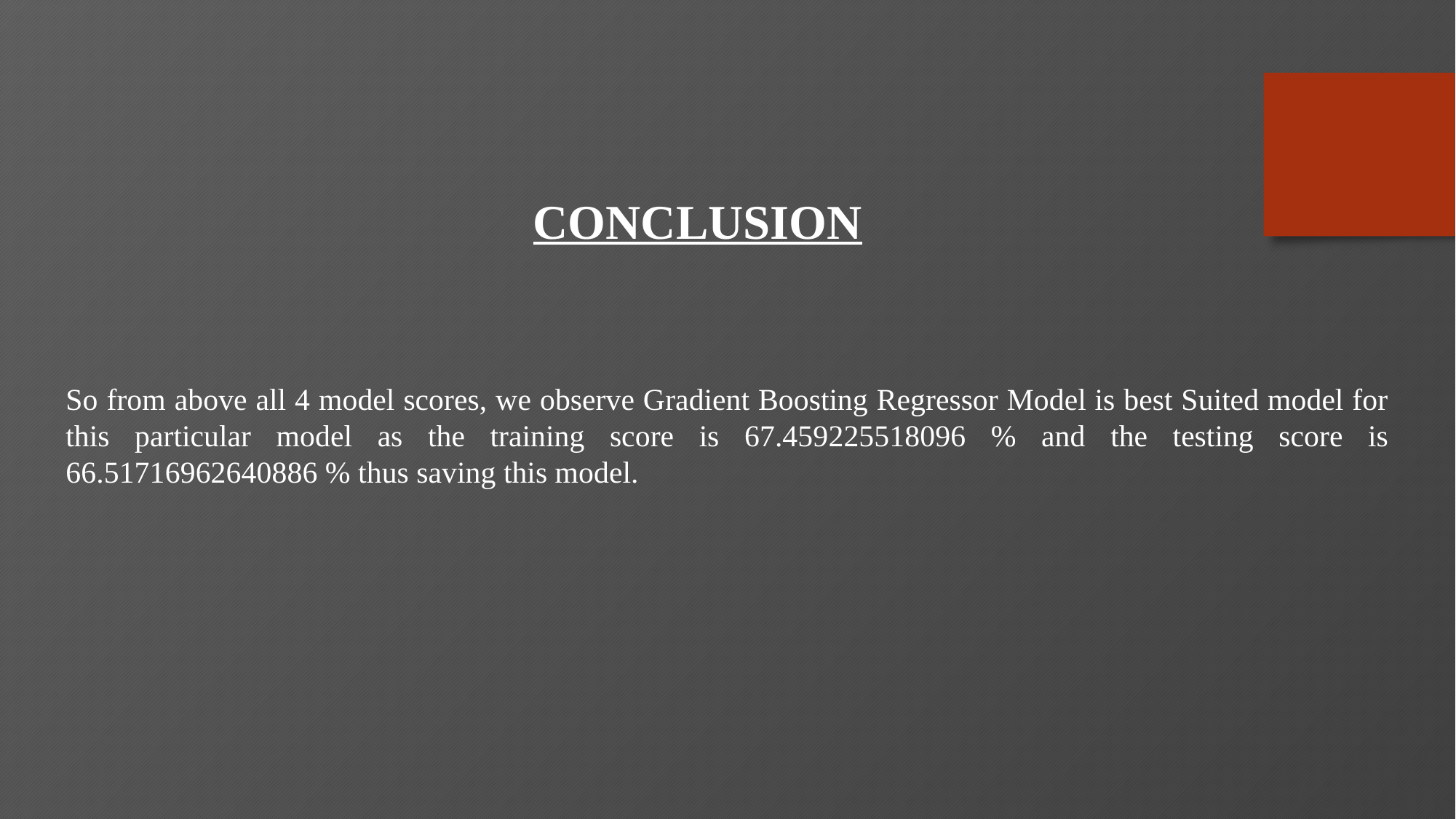

CONCLUSION
So from above all 4 model scores, we observe Gradient Boosting Regressor Model is best Suited model for this particular model as the training score is 67.459225518096 % and the testing score is 66.51716962640886 % thus saving this model.